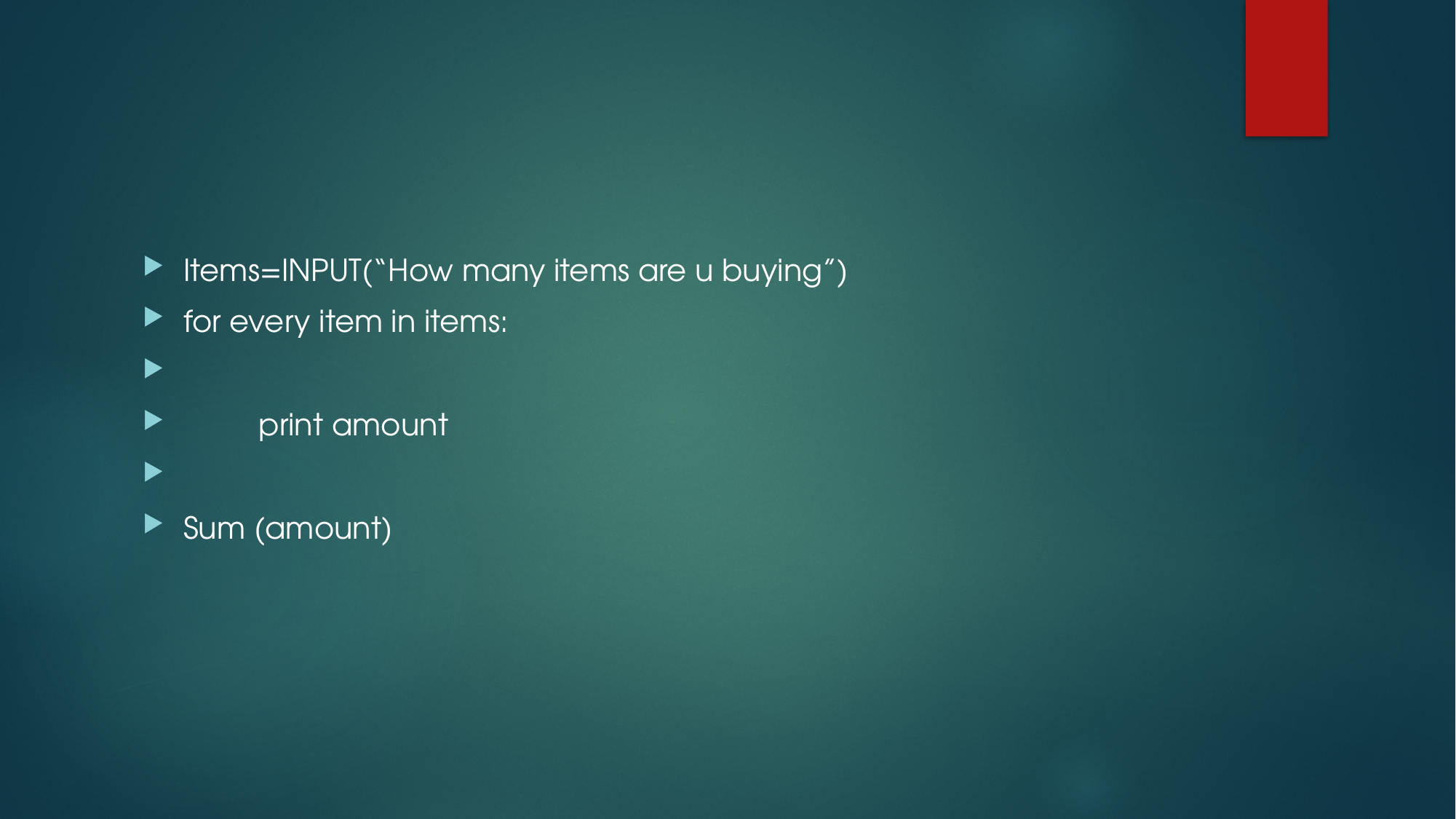

#
Items=INPUT(“How many items are u buying”)
for every item in items:

         print amount

Sum (amount)